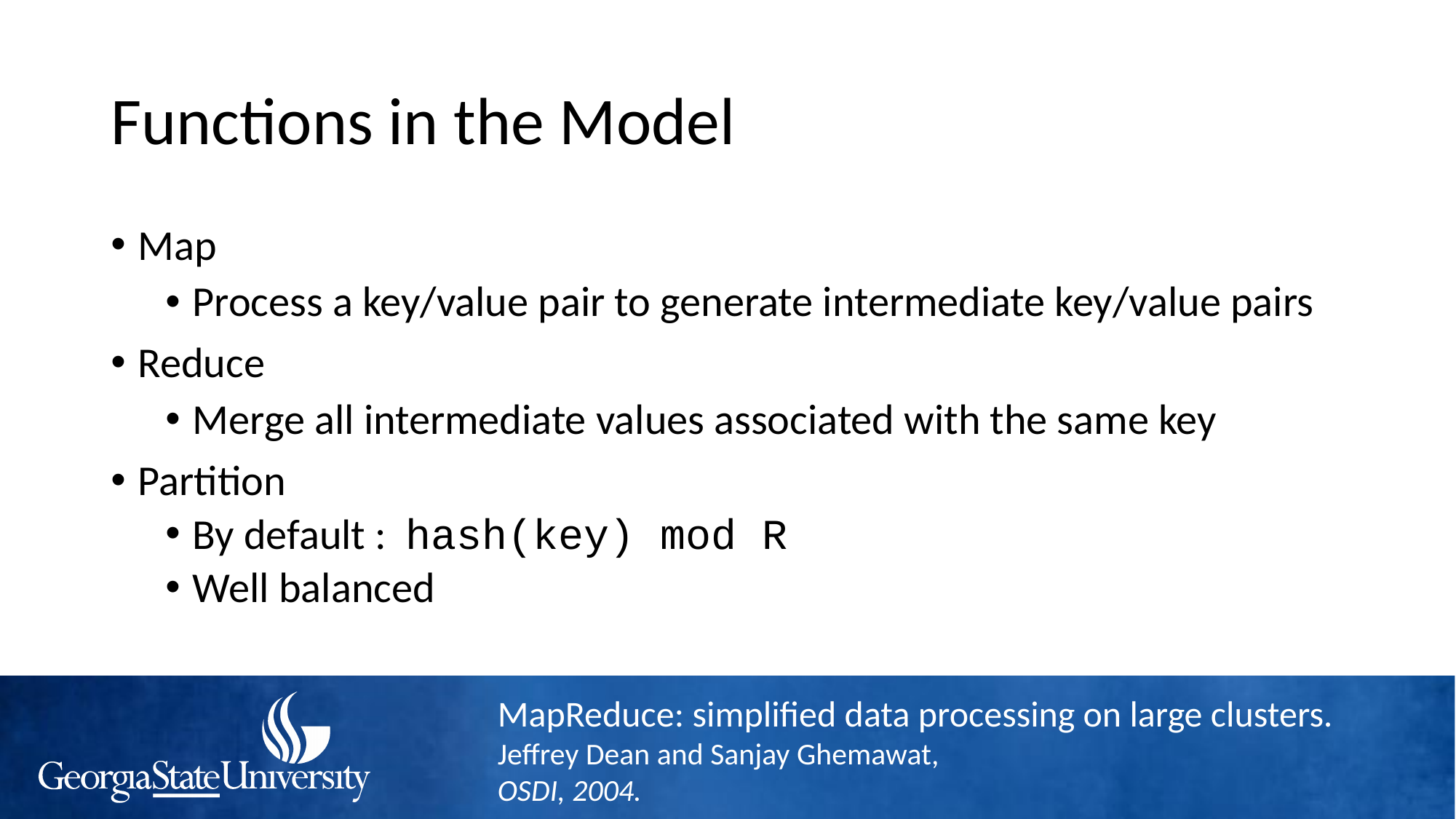

# Functions in the Model
Map
Process a key/value pair to generate intermediate key/value pairs
Reduce
Merge all intermediate values associated with the same key
Partition
By default :  hash(key) mod R
Well balanced
MapReduce: simplified data processing on large clusters.
Jeffrey Dean and Sanjay Ghemawat,
OSDI, 2004.